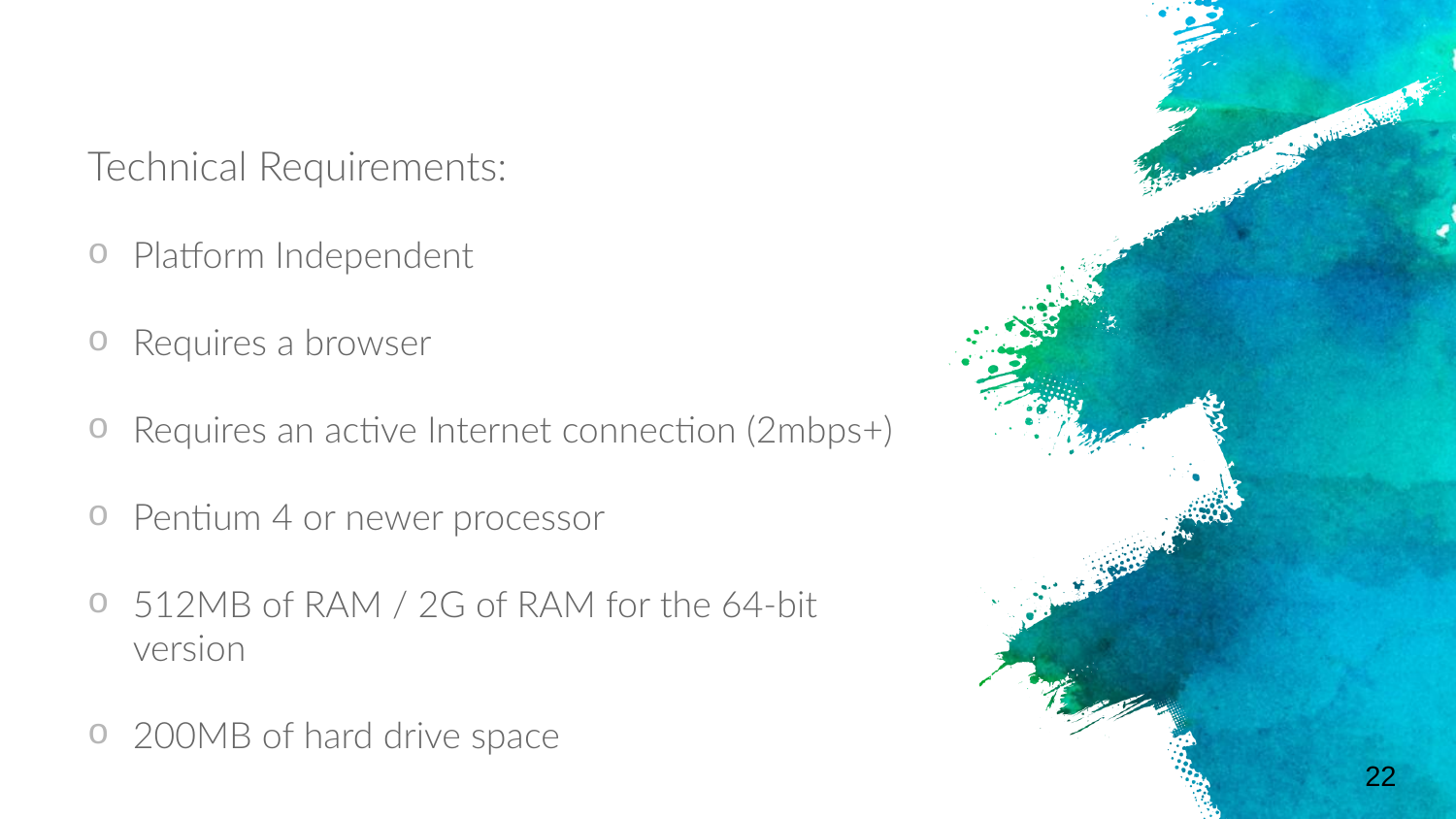

Technical Requirements:

Platform Independent

Requires a browser

Requires an active Internet connection (2mbps+)

Pentium 4 or newer processor

512MB of RAM / 2G of RAM for the 64-bit version

200MB of hard drive space

22